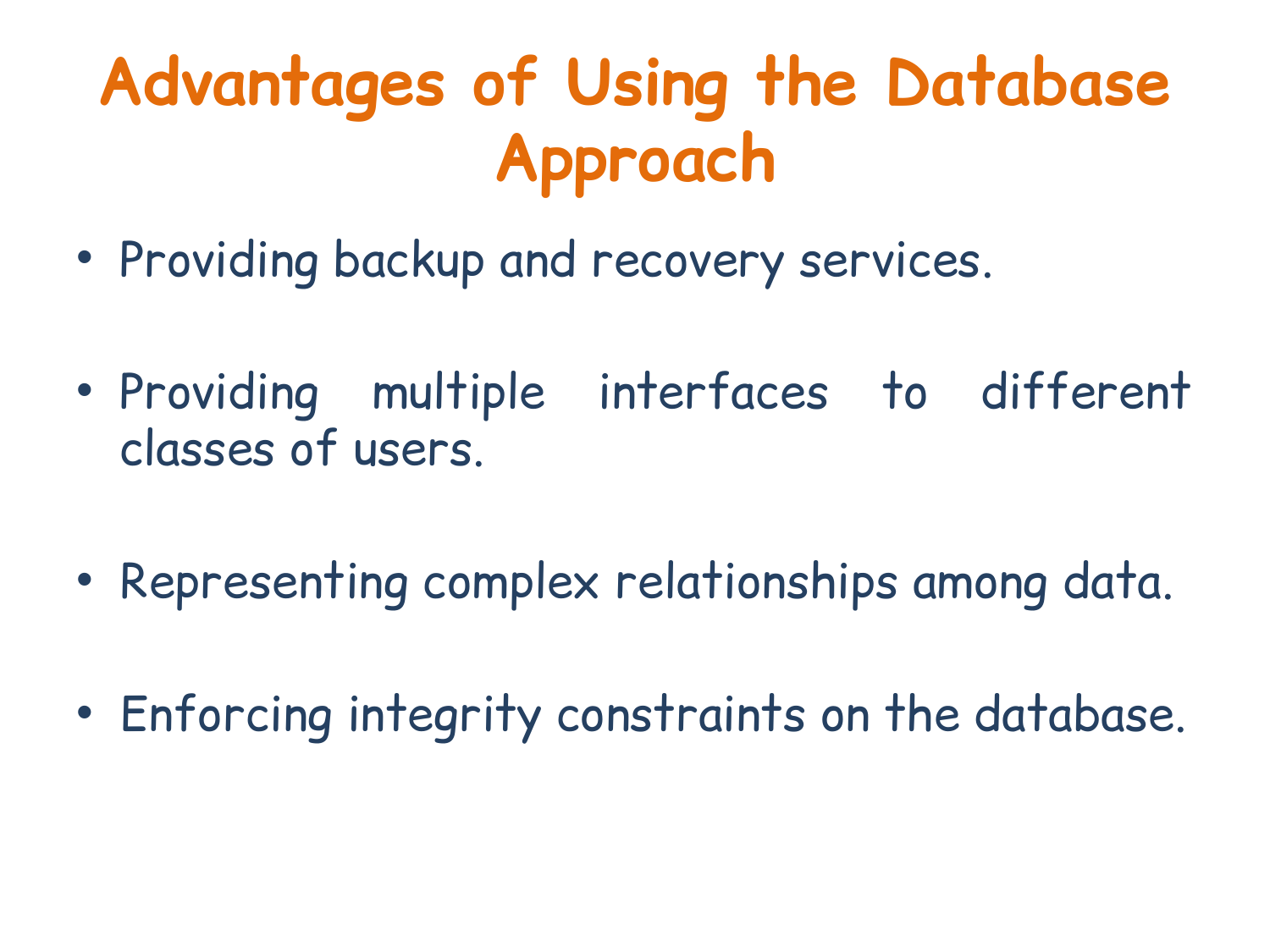

# Advantages of Using the Database Approach
Providing backup and recovery services.

Providing multiple interfaces to different classes of users.

Representing complex relationships among data.

Enforcing integrity constraints on the database.